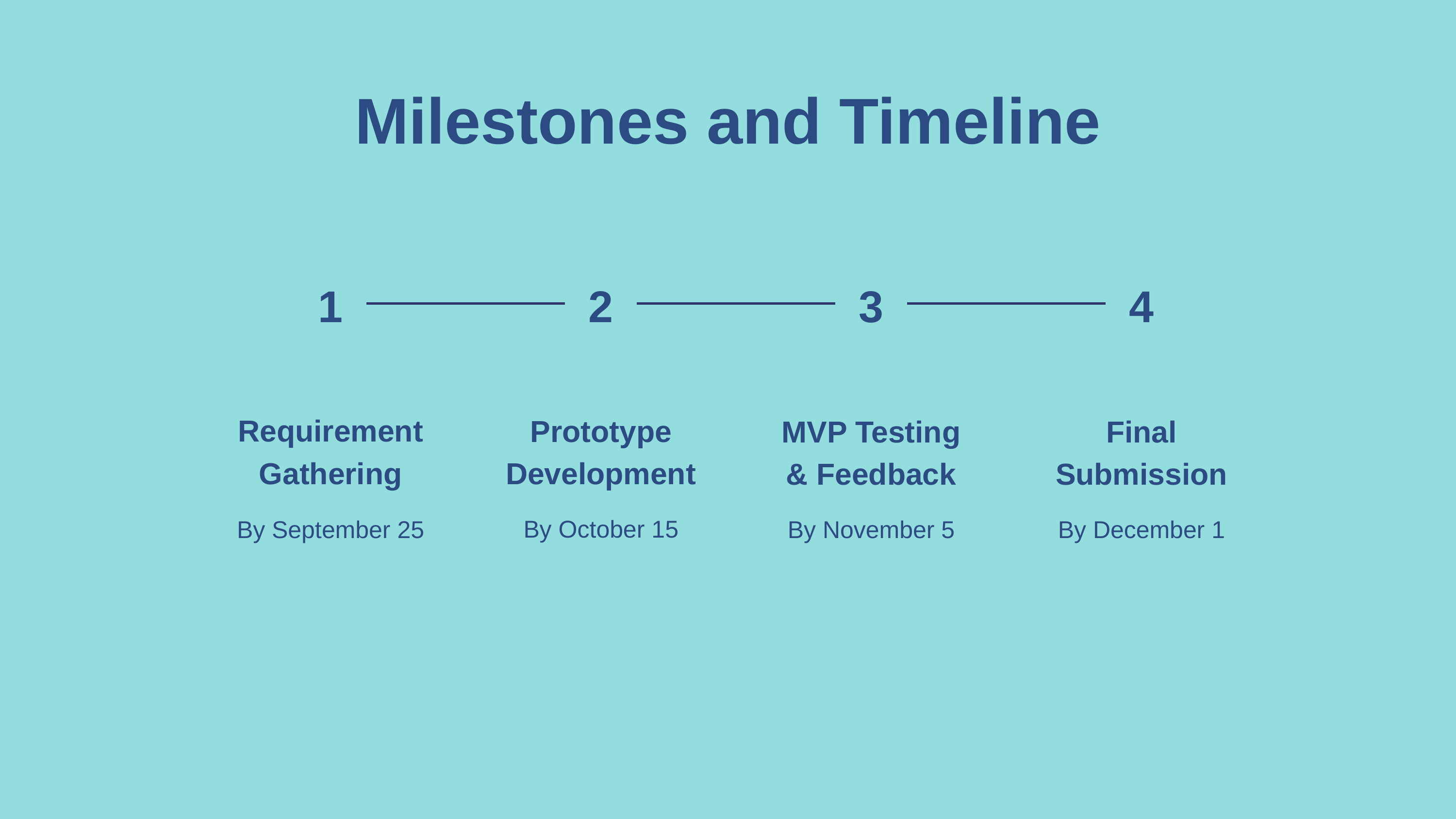

Milestones and Timeline

1

2

3

4

Requirement Gathering
By September 25
Prototype Development
By October 15
MVP Testing & Feedback
By November 5
Final Submission
By December 1